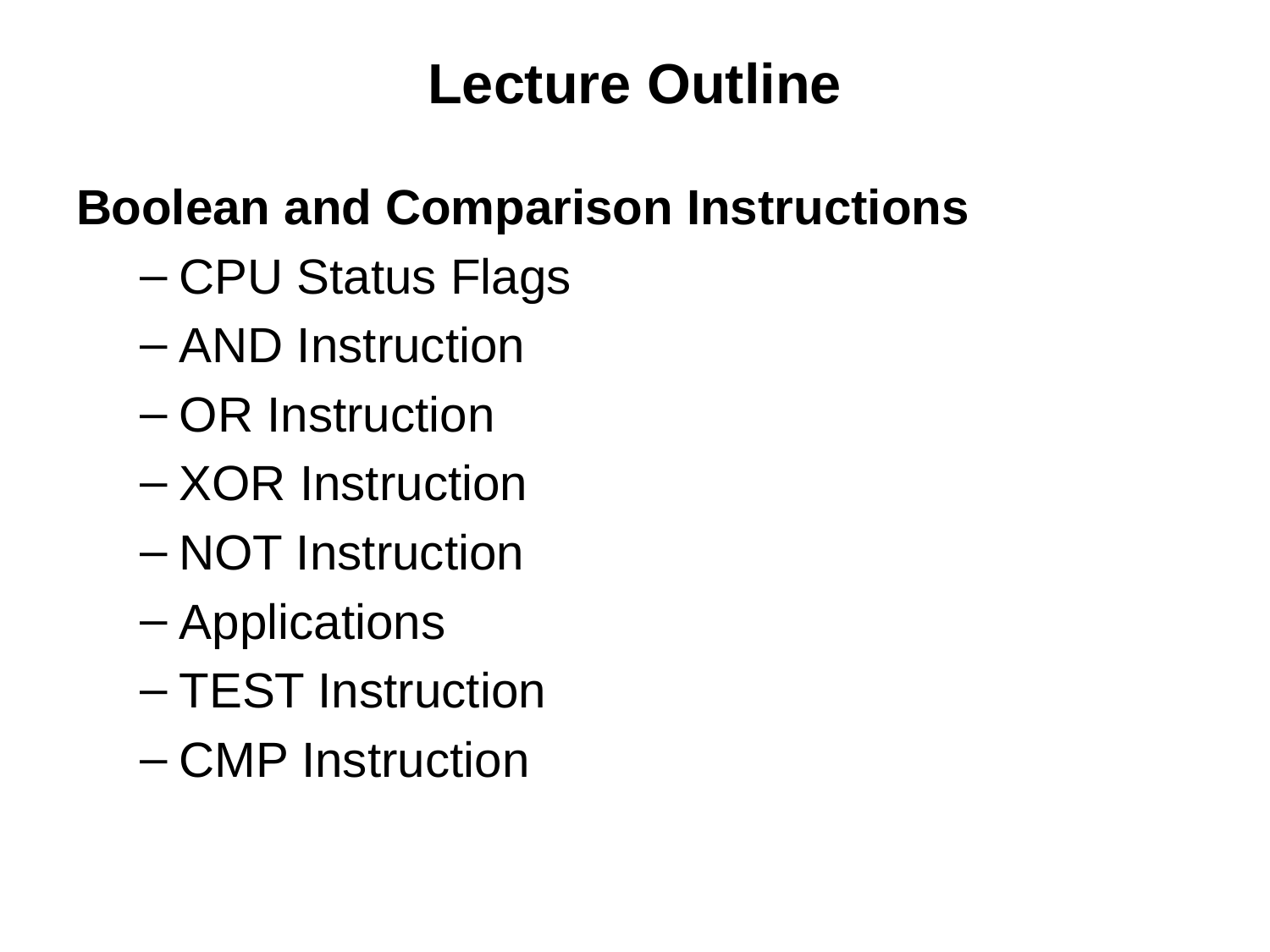

# Lecture Outline
Boolean and Comparison Instructions
CPU Status Flags
AND Instruction
OR Instruction
XOR Instruction
NOT Instruction
Applications
TEST Instruction
CMP Instruction